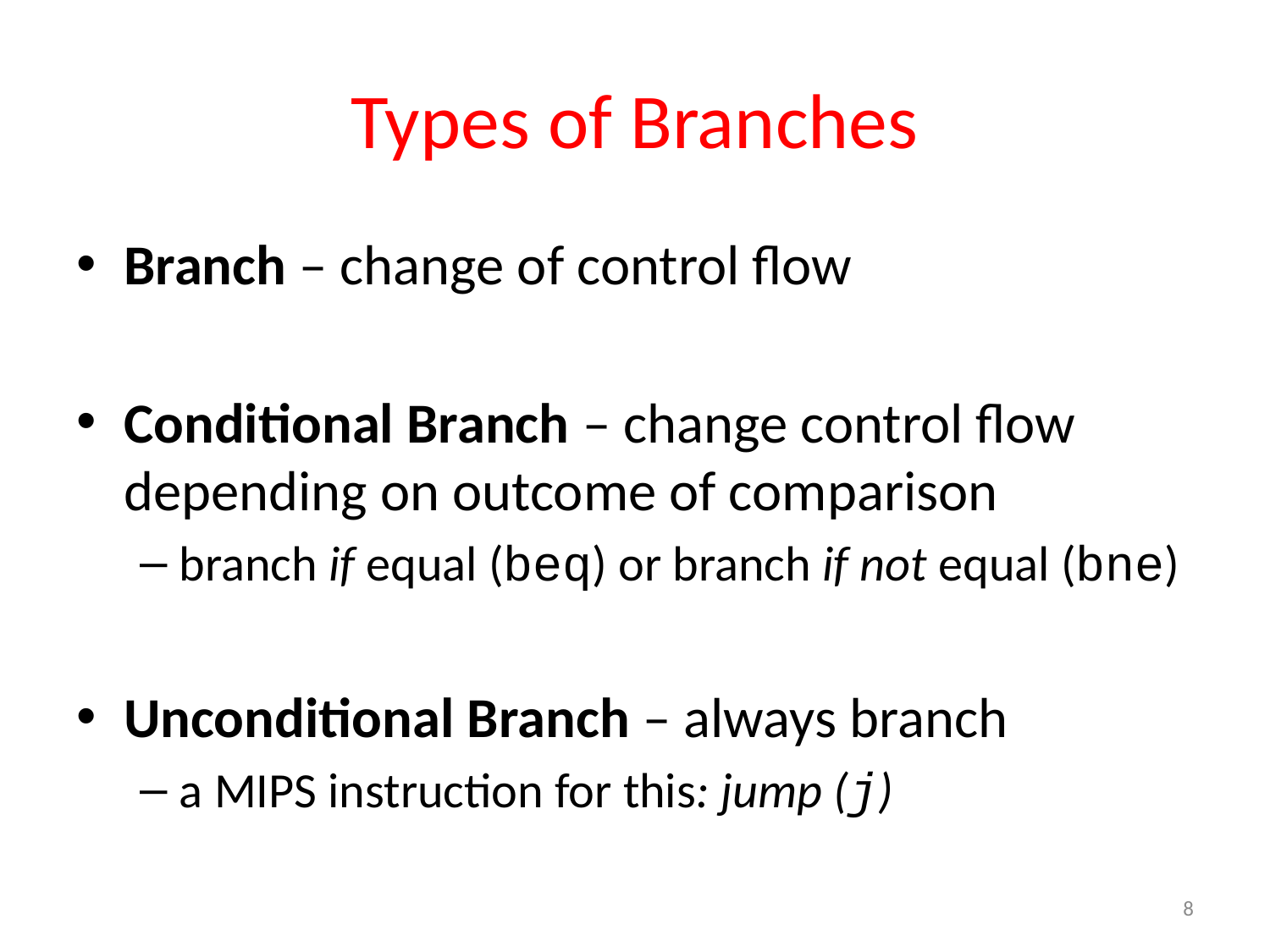

# Types of Branches
Branch – change of control flow

Conditional Branch – change control flow depending on outcome of comparison
branch if equal (beq) or branch if not equal (bne)

Unconditional Branch – always branch
a MIPS instruction for this: jump (j)

8